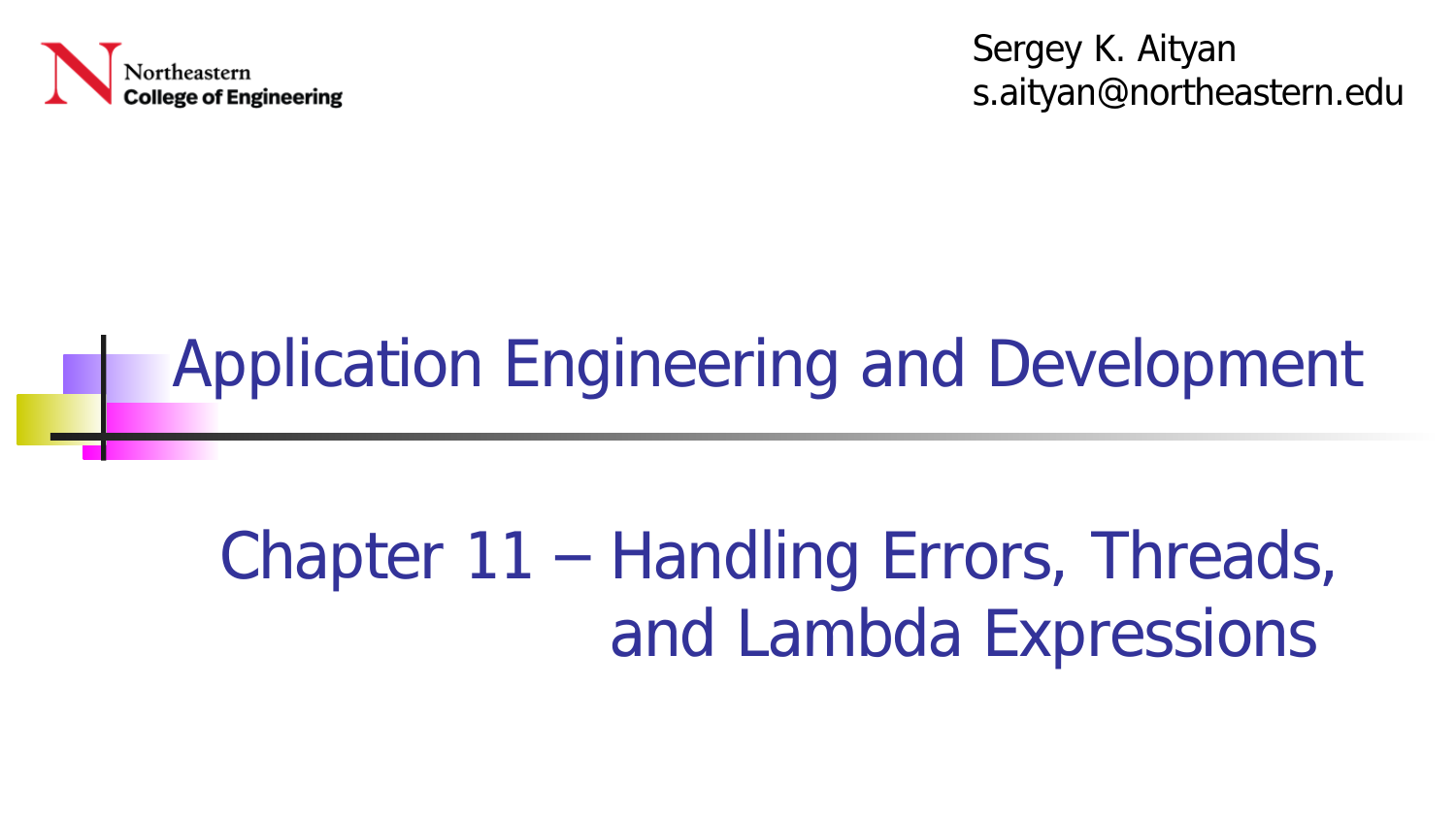

# Chapter 11 – Handling Errors, Threads, and Lambda Expressions